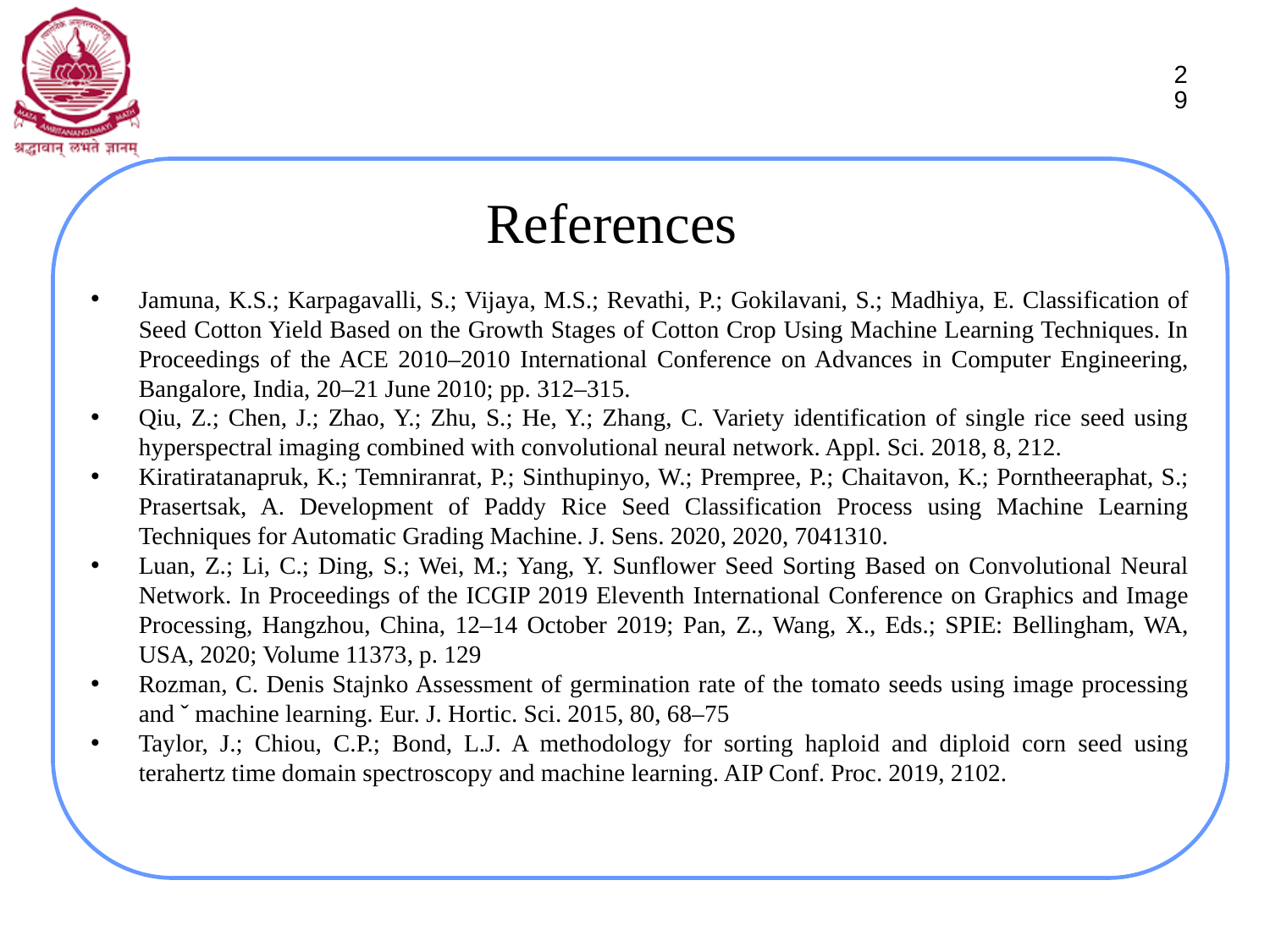

29
# References
Jamuna, K.S.; Karpagavalli, S.; Vijaya, M.S.; Revathi, P.; Gokilavani, S.; Madhiya, E. Classification of Seed Cotton Yield Based on the Growth Stages of Cotton Crop Using Machine Learning Techniques. In Proceedings of the ACE 2010–2010 International Conference on Advances in Computer Engineering, Bangalore, India, 20–21 June 2010; pp. 312–315.
Qiu, Z.; Chen, J.; Zhao, Y.; Zhu, S.; He, Y.; Zhang, C. Variety identification of single rice seed using hyperspectral imaging combined with convolutional neural network. Appl. Sci. 2018, 8, 212.
Kiratiratanapruk, K.; Temniranrat, P.; Sinthupinyo, W.; Prempree, P.; Chaitavon, K.; Porntheeraphat, S.; Prasertsak, A. Development of Paddy Rice Seed Classification Process using Machine Learning Techniques for Automatic Grading Machine. J. Sens. 2020, 2020, 7041310.
Luan, Z.; Li, C.; Ding, S.; Wei, M.; Yang, Y. Sunflower Seed Sorting Based on Convolutional Neural Network. In Proceedings of the ICGIP 2019 Eleventh International Conference on Graphics and Image Processing, Hangzhou, China, 12–14 October 2019; Pan, Z., Wang, X., Eds.; SPIE: Bellingham, WA, USA, 2020; Volume 11373, p. 129
Rozman, C. Denis Stajnko Assessment of germination rate of the tomato seeds using image processing and ˇ machine learning. Eur. J. Hortic. Sci. 2015, 80, 68–75
Taylor, J.; Chiou, C.P.; Bond, L.J. A methodology for sorting haploid and diploid corn seed using terahertz time domain spectroscopy and machine learning. AIP Conf. Proc. 2019, 2102.